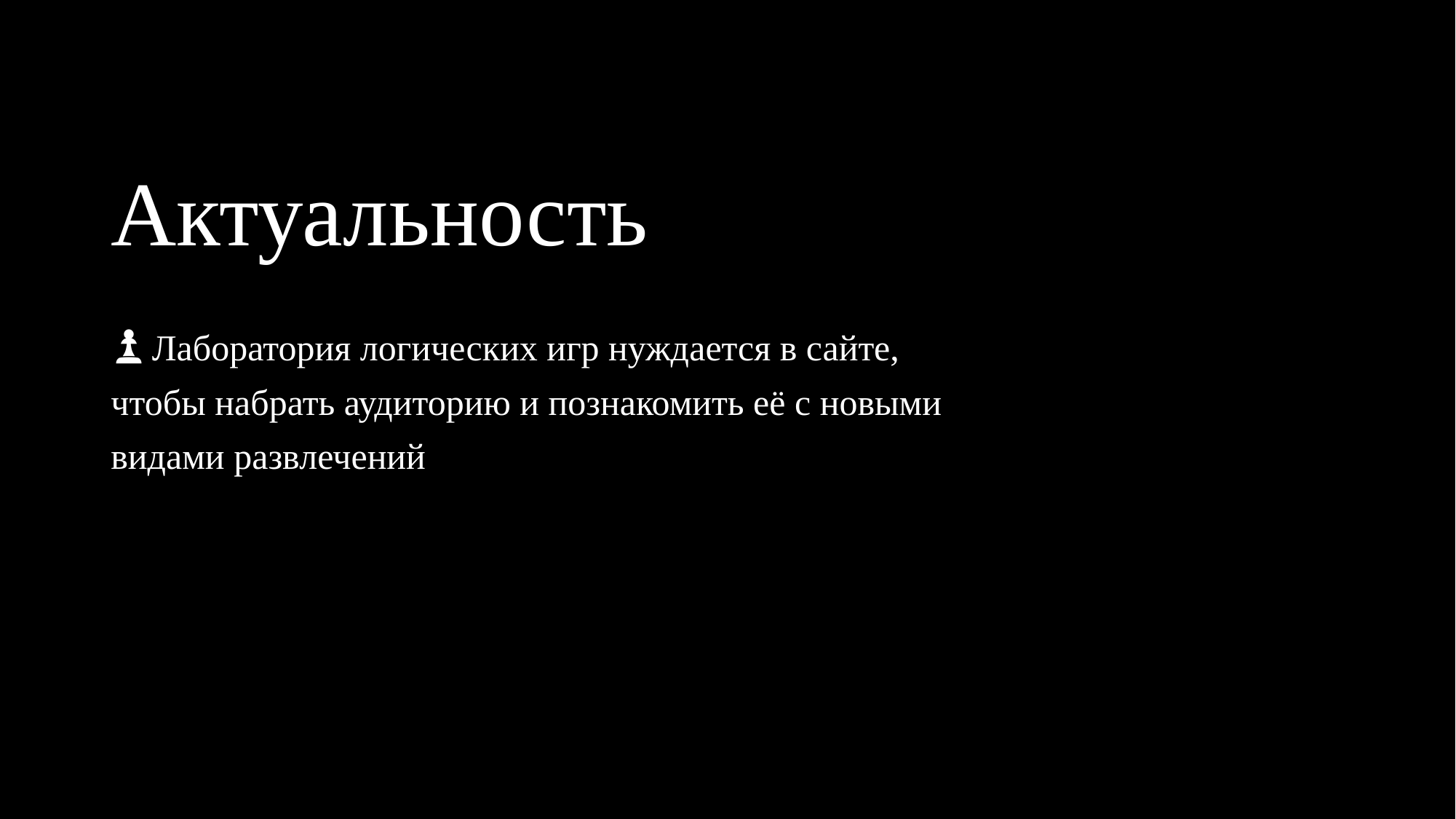

# Актуальность
Лаборатория логических игр нуждается в сайте,
чтобы набрать аудиторию и познакомить её с новыми
видами развлечений